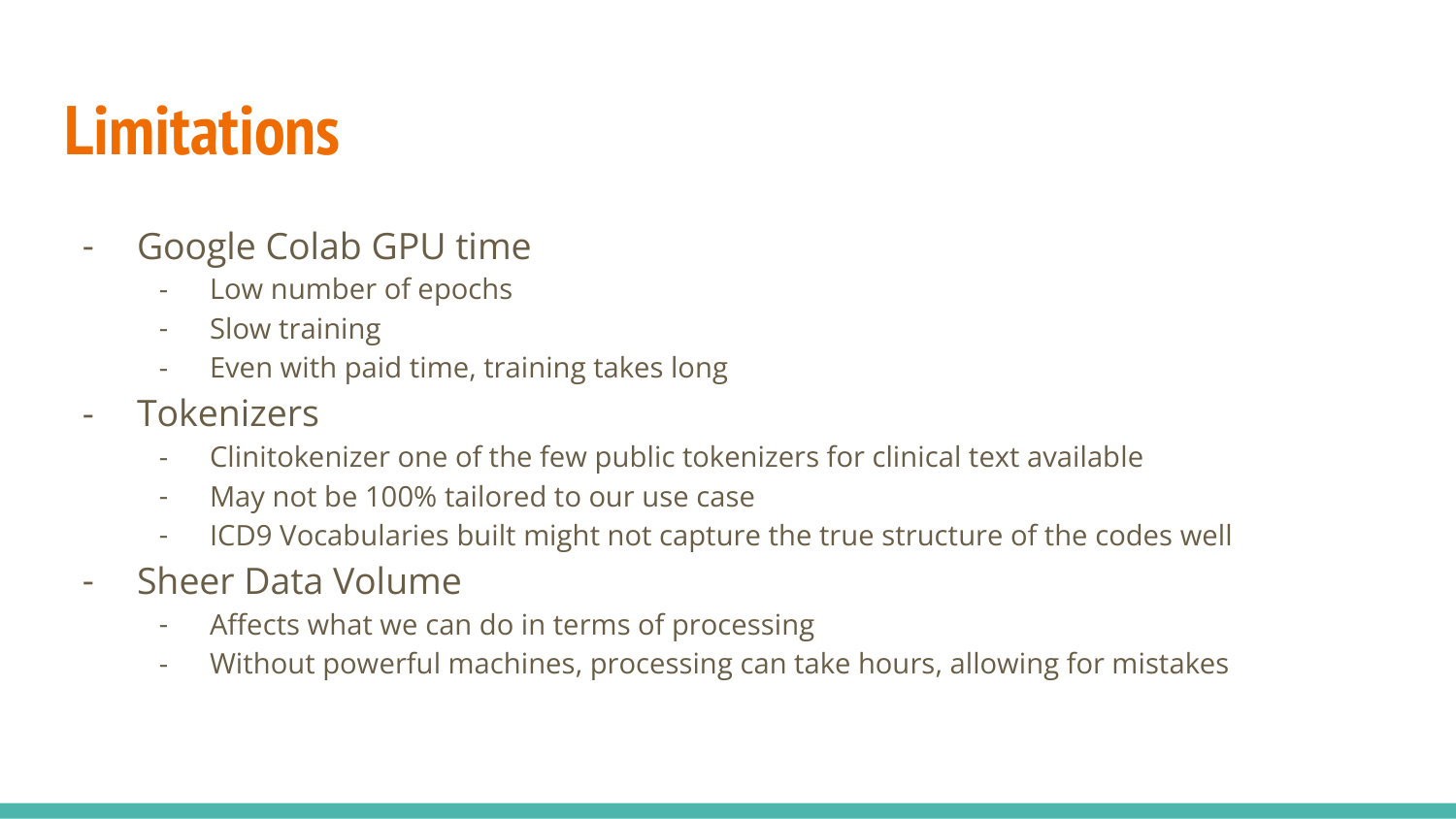

# Limitations
Google Colab GPU time
Low number of epochs
Slow training
Even with paid time, training takes long
Tokenizers
Clinitokenizer one of the few public tokenizers for clinical text available
May not be 100% tailored to our use case
ICD9 Vocabularies built might not capture the true structure of the codes well
Sheer Data Volume
Affects what we can do in terms of processing
Without powerful machines, processing can take hours, allowing for mistakes